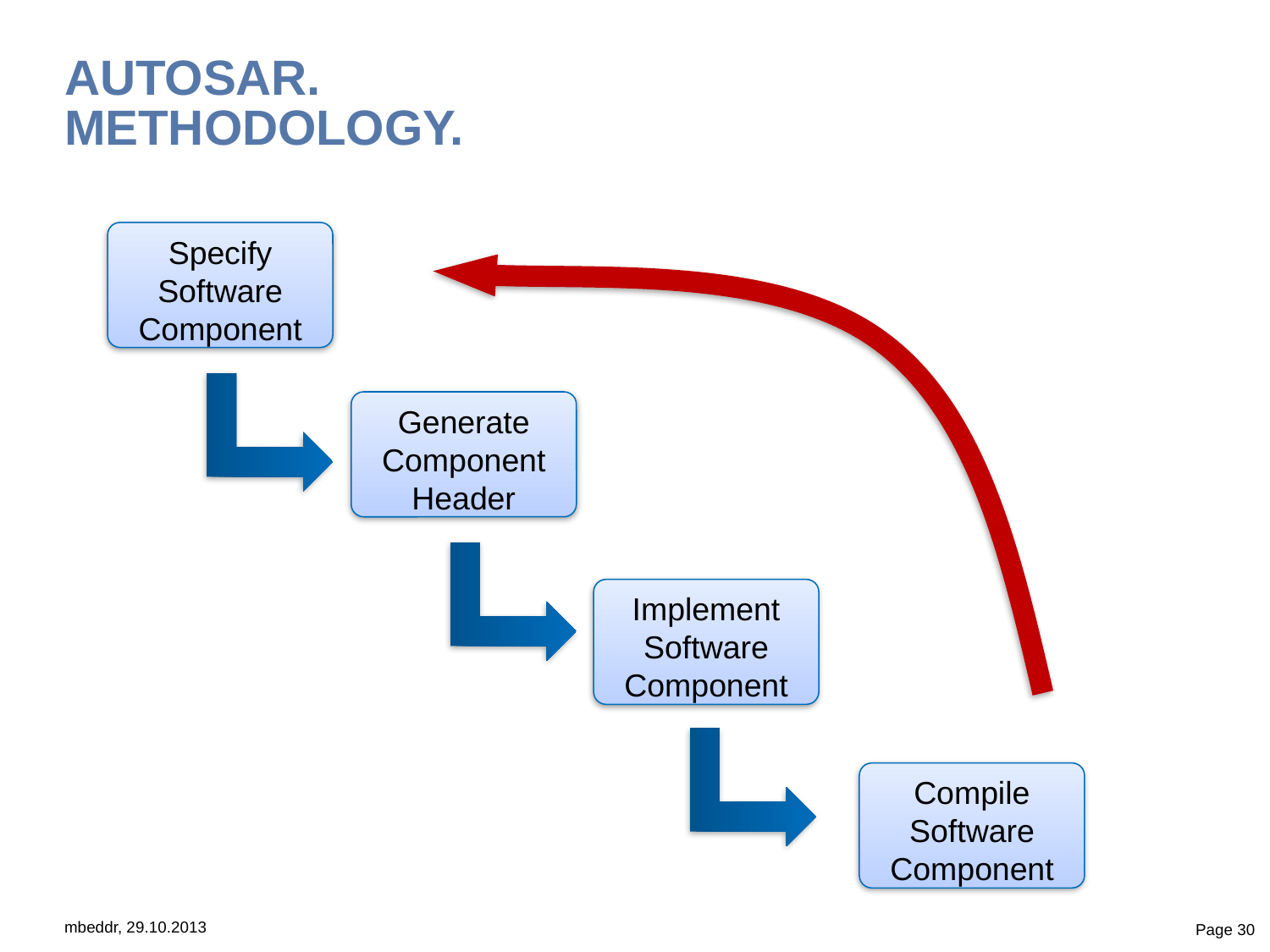

AUTOSAR.
Methodology.
Specify Software Component

Generate Component Header

Implement Software Component

Compile Software Component
mbeddr, 29.10.2013
Page 30